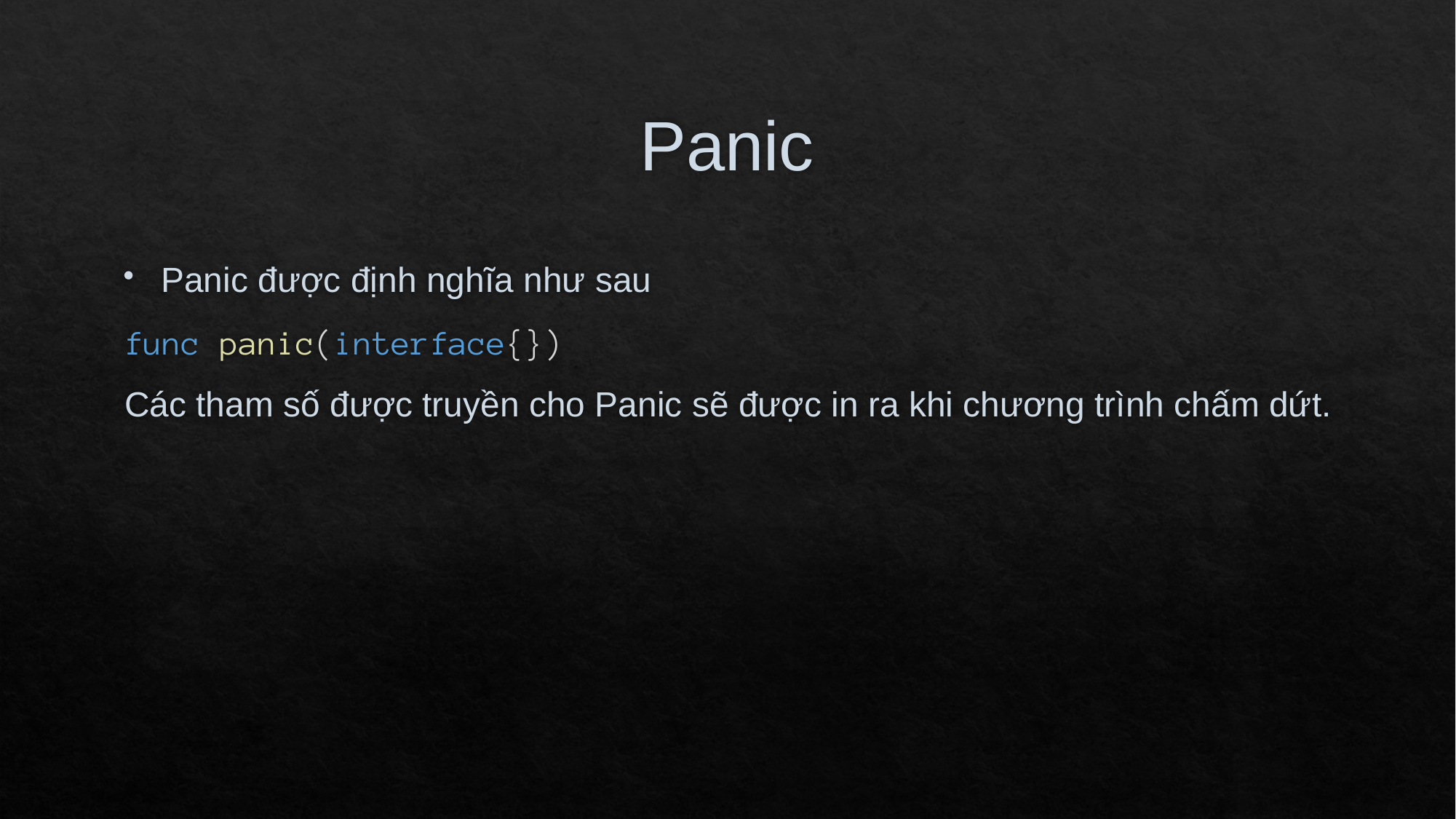

# Panic
Panic được định nghĩa như sau
func panic(interface{})
Các tham số được truyền cho Panic sẽ được in ra khi chương trình chấm dứt.